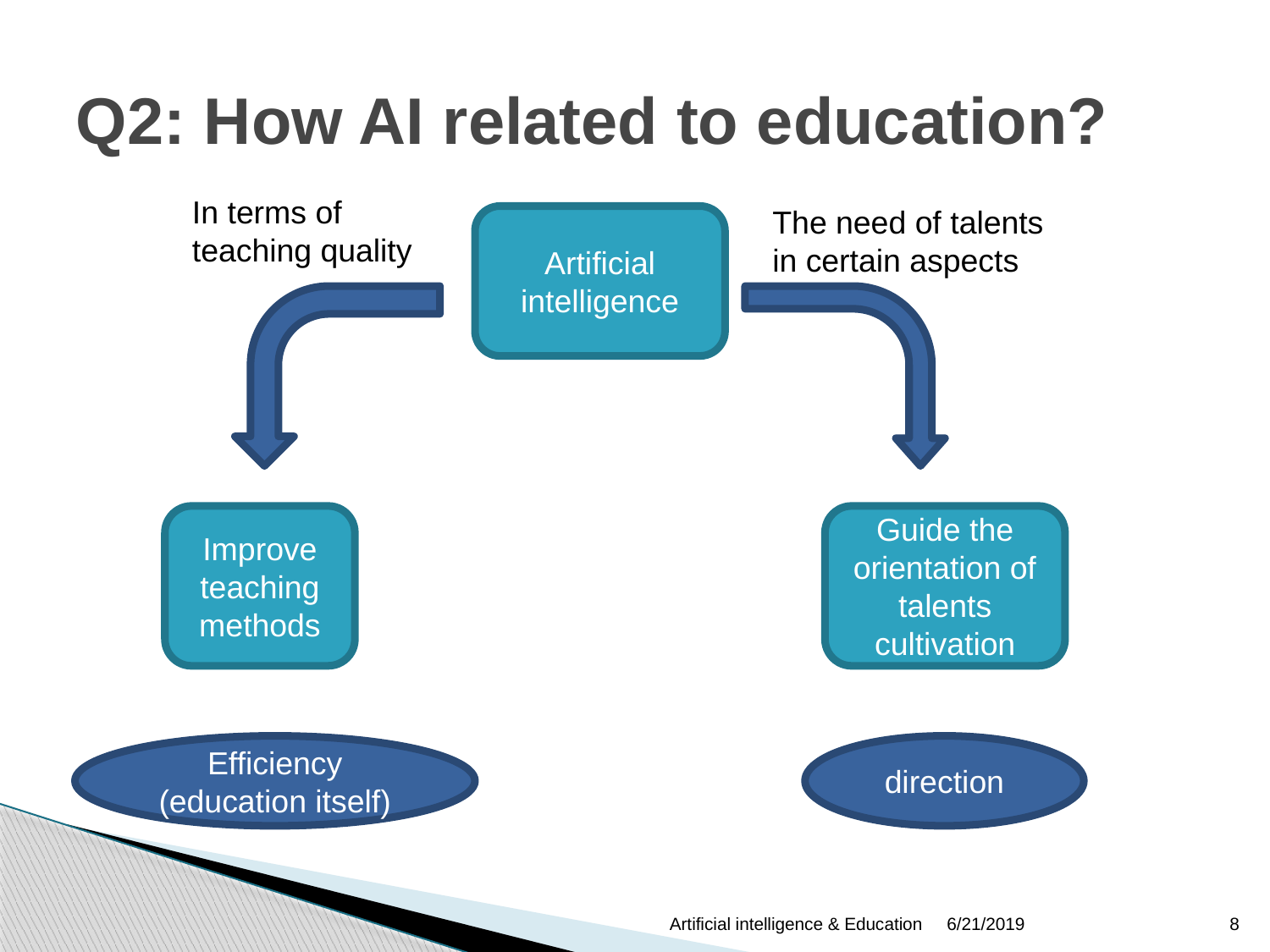

# Q2: How AI related to education?
In terms of
teaching quality
The need of talents
in certain aspects
Artificial intelligence

Improve
teaching methods
Guide the orientation of talents cultivation
Efficiency
(education itself)
direction
Artificial intelligence & Education
6/21/2019
8